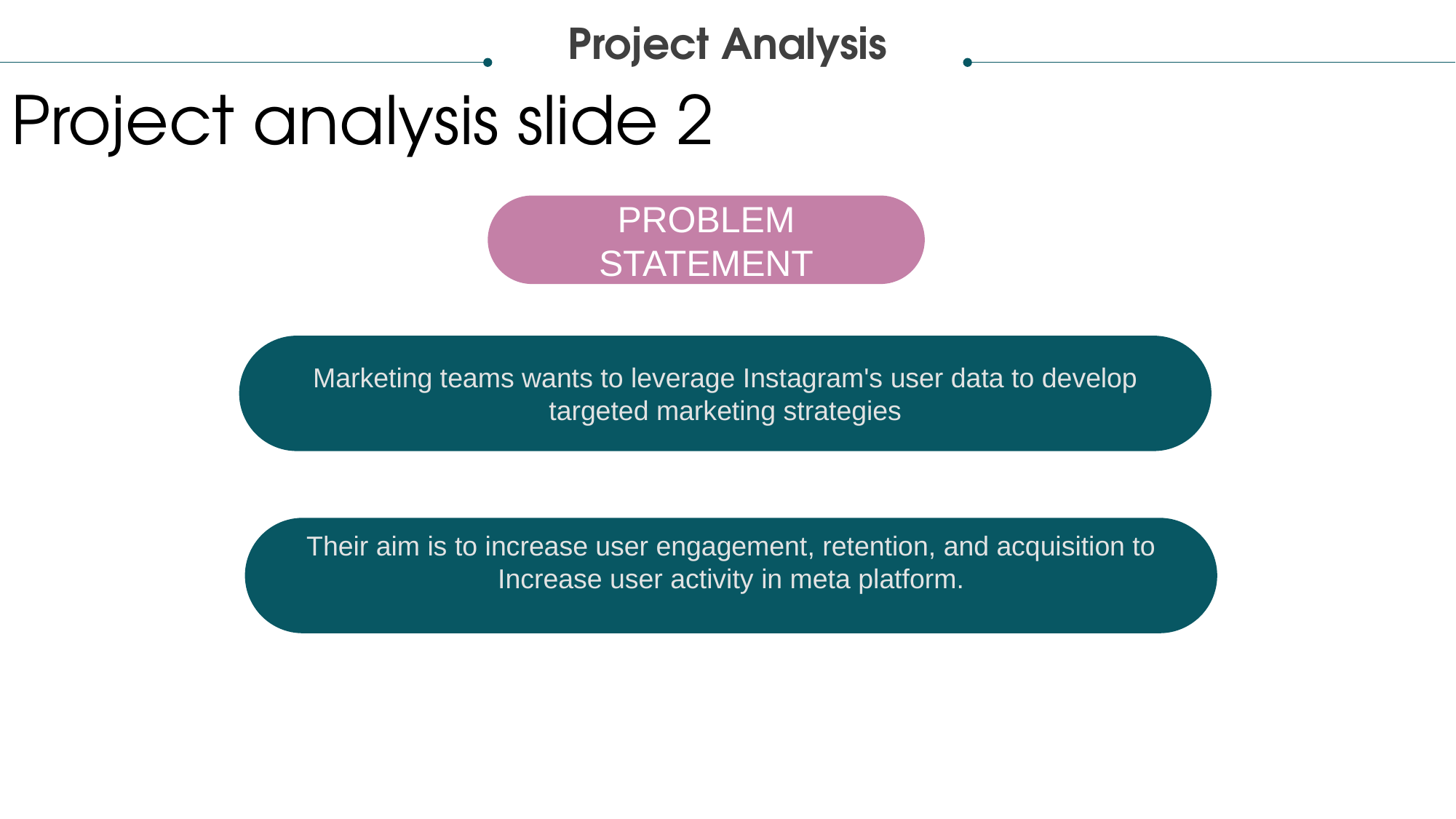

Project Analysis
Project analysis slide 2
PROBLEM STATEMENT
Marketing teams wants to leverage Instagram's user data to develop targeted marketing strategies
Their aim is to increase user engagement, retention, and acquisition to
Increase user activity in meta platform.